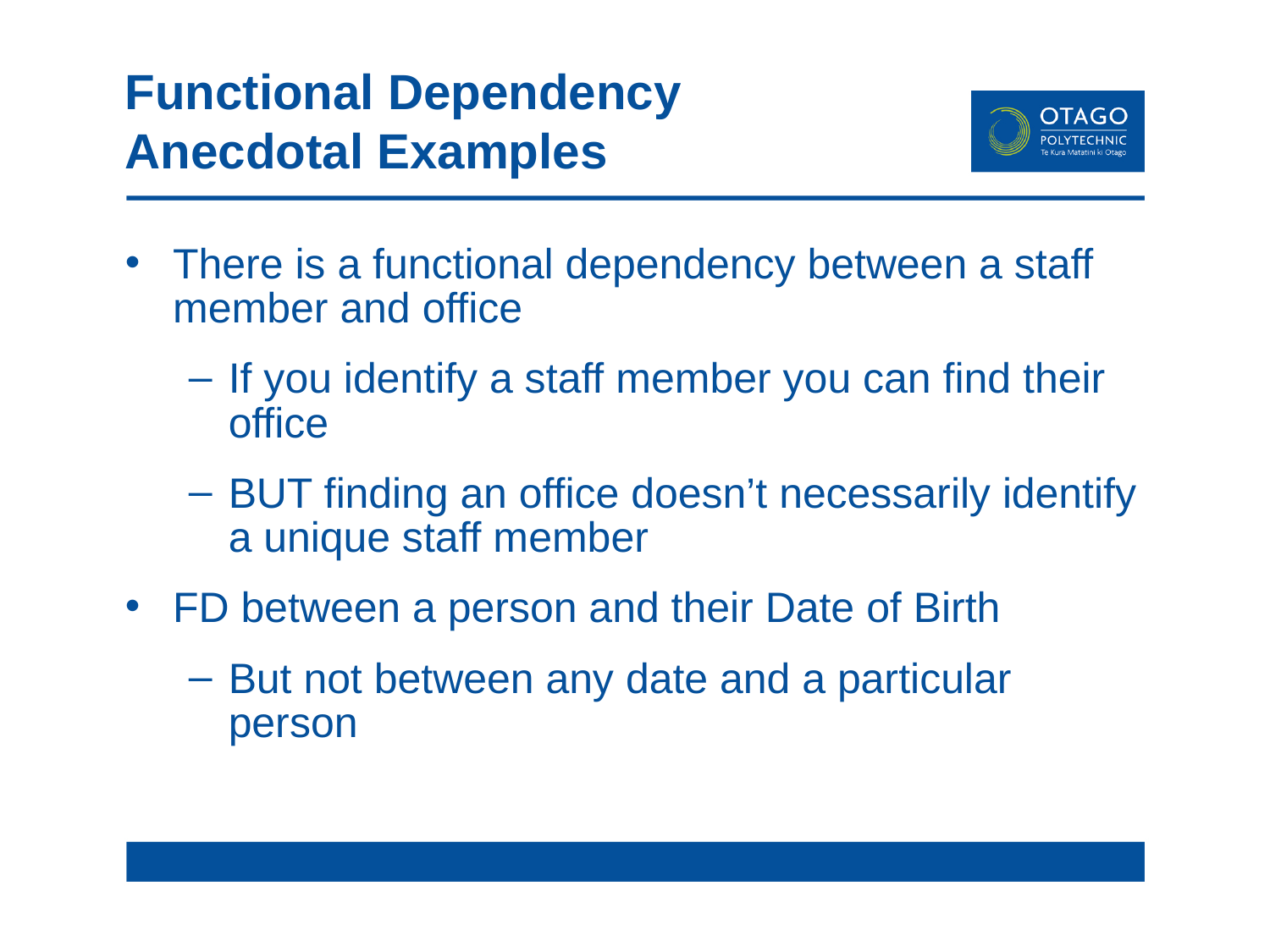

# Functional Dependency Anecdotal Examples
There is a functional dependency between a staff member and office
If you identify a staff member you can find their office
BUT finding an office doesn’t necessarily identify a unique staff member
FD between a person and their Date of Birth
But not between any date and a particular person